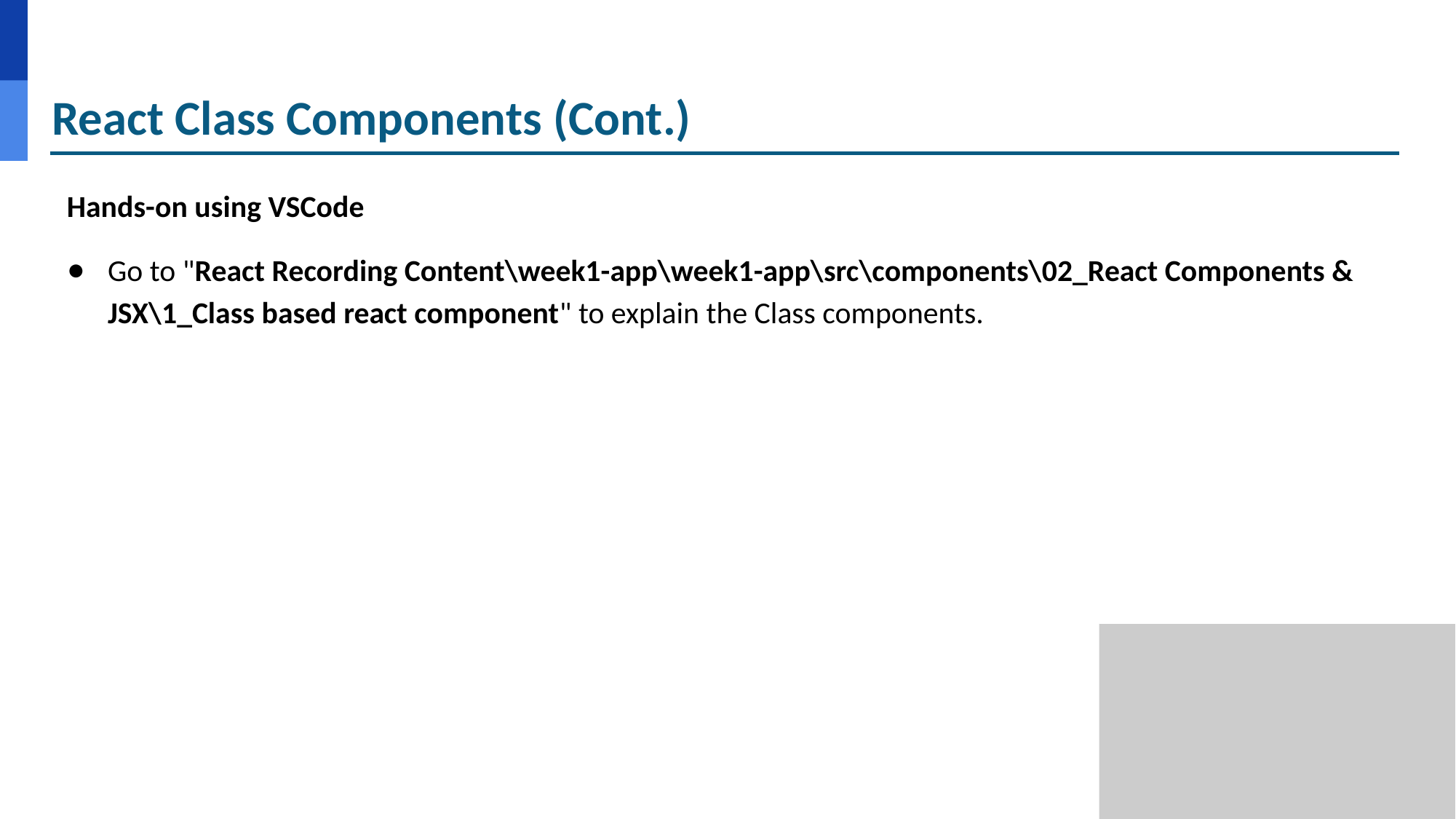

# React Class Components (Cont.)
Hands-on using VSCode
Go to "React Recording Content\week1-app\week1-app\src\components\02_React Components & JSX\1_Class based react component" to explain the Class components.